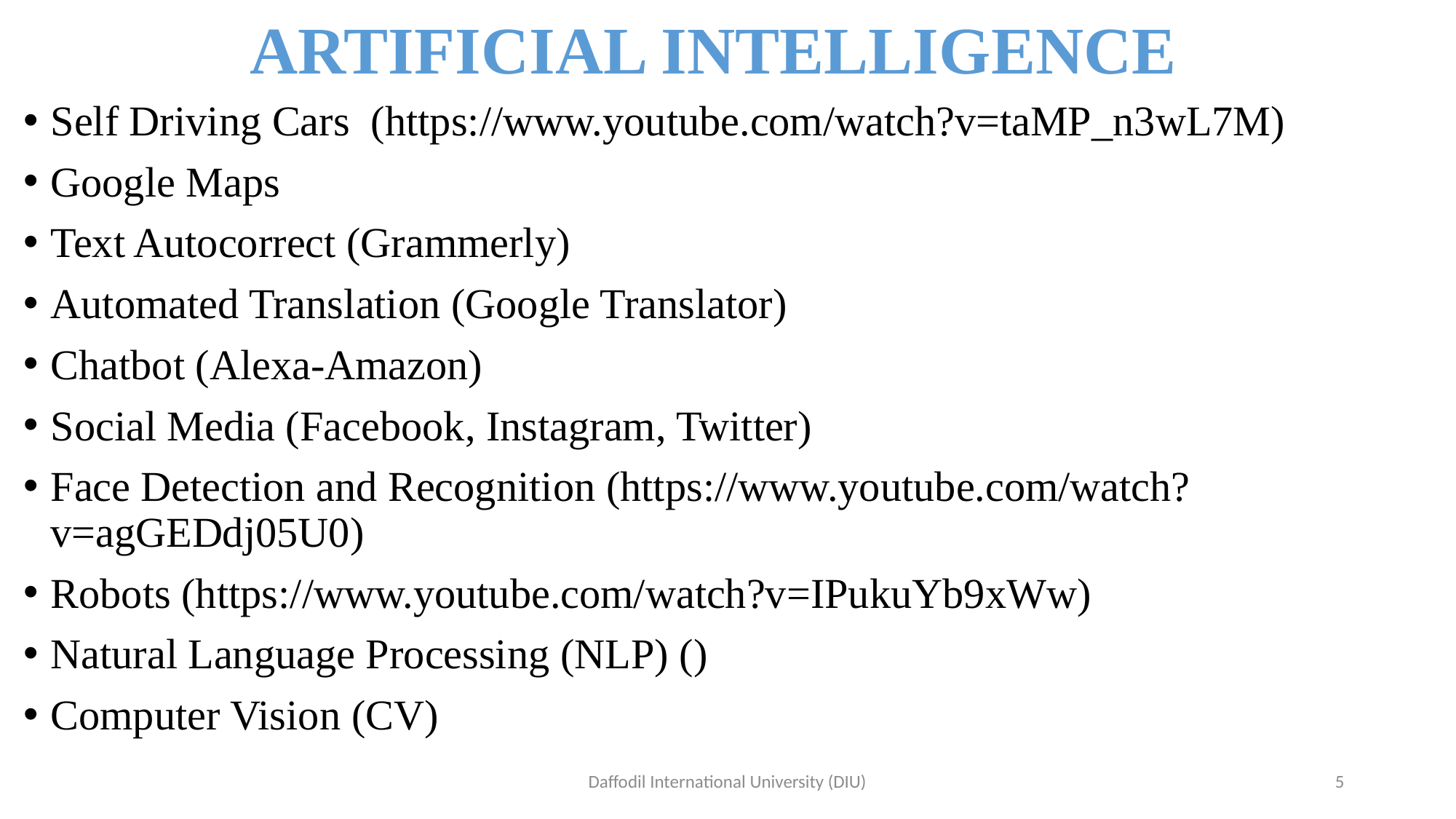

# ARTIFICIAL INTELLIGENCE
Self Driving Cars  (https://www.youtube.com/watch?v=taMP_n3wL7M)
Google Maps
Text Autocorrect (Grammerly)
Automated Translation (Google Translator)
Chatbot (Alexa-Amazon)
Social Media (Facebook, Instagram, Twitter)
Face Detection and Recognition (https://www.youtube.com/watch?v=agGEDdj05U0)
Robots (https://www.youtube.com/watch?v=IPukuYb9xWw)
Natural Language Processing (NLP) ()
Computer Vision (CV)
Daffodil International University (DIU)
5